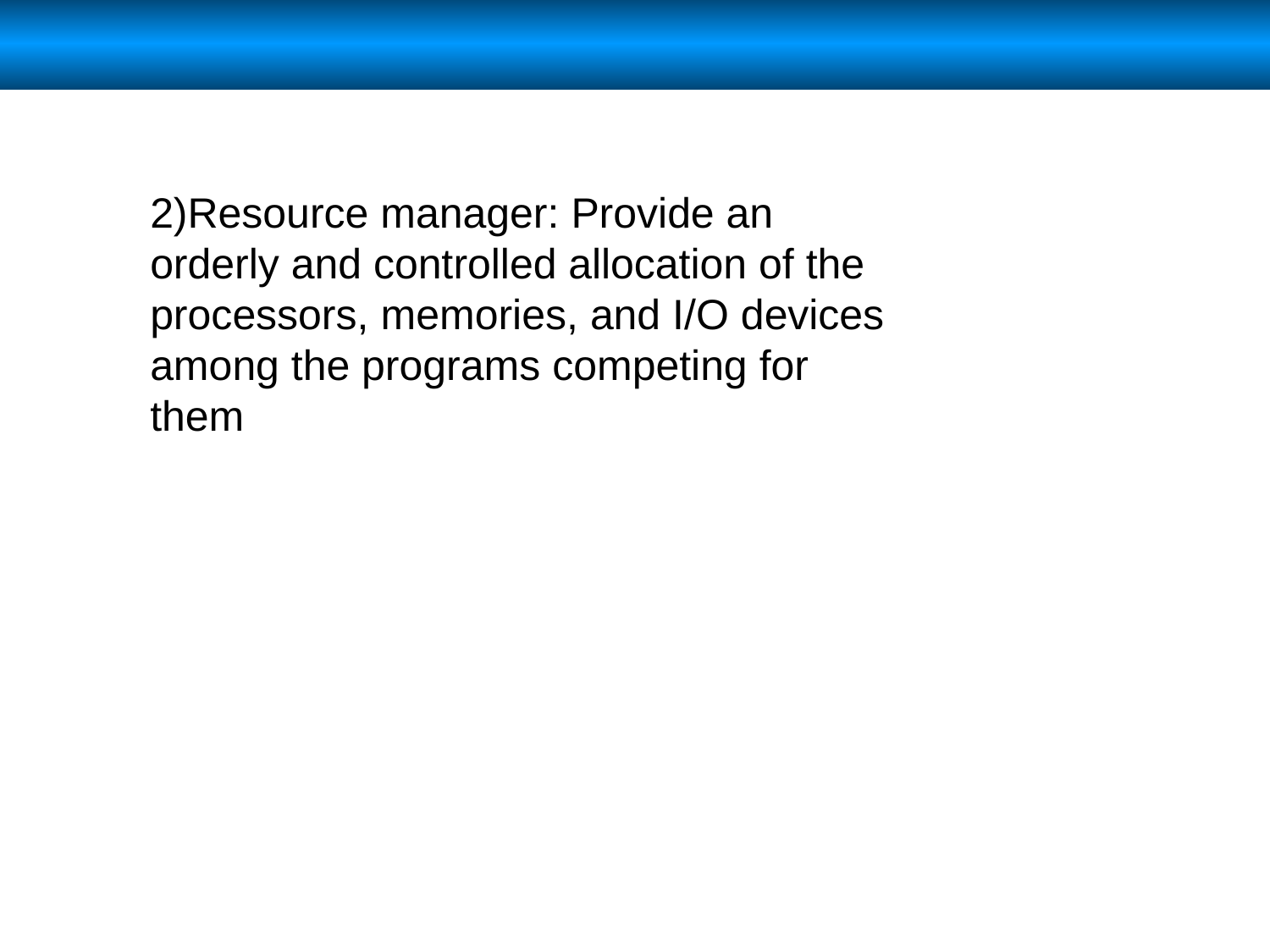

2)Resource manager: Provide an orderly and controlled allocation of the processors, memories, and I/O devices among the programs competing for them